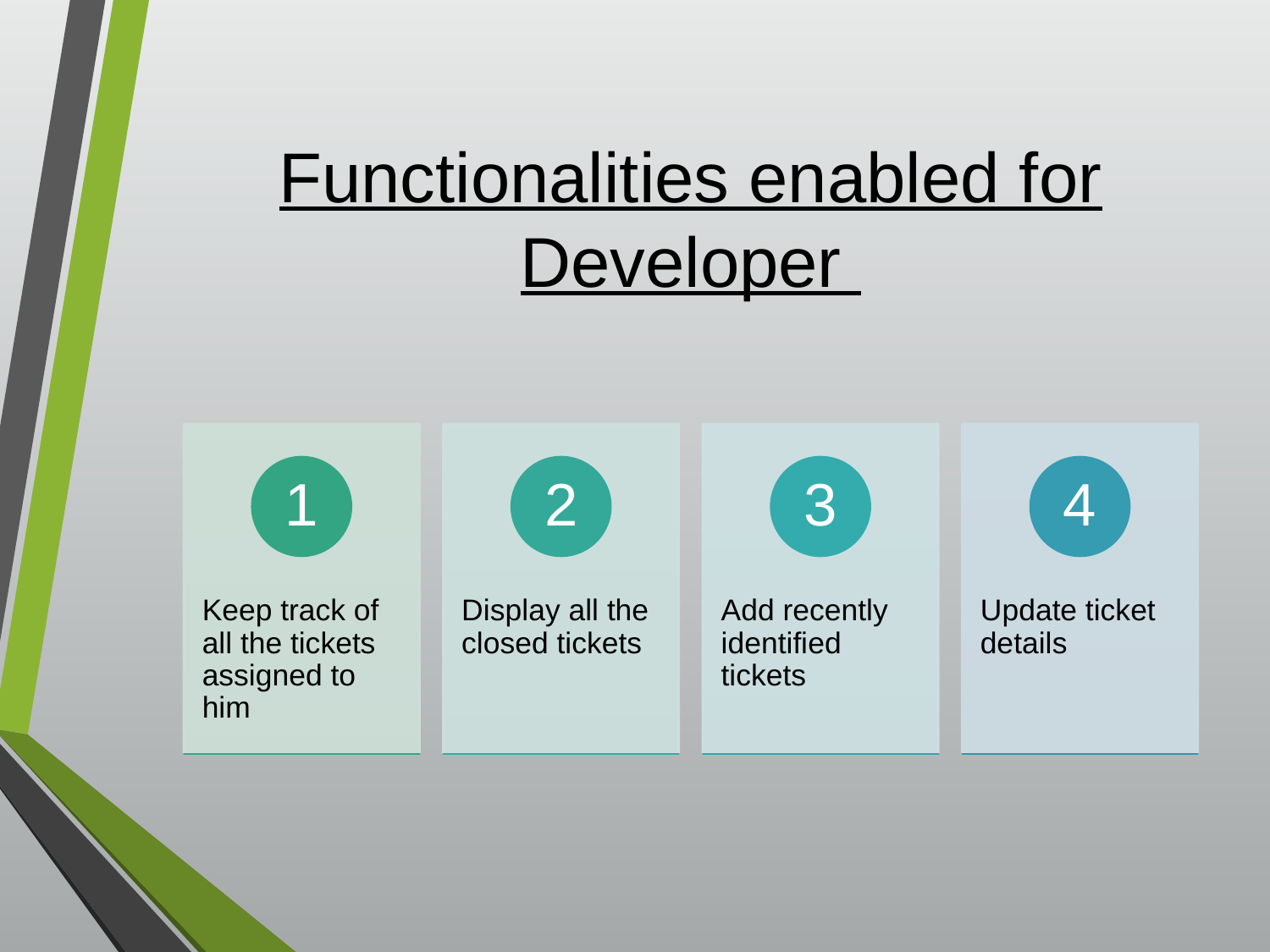

# Functionalities enabled for Developer
Keep track of all the tickets assigned to him
1
Display all the closed tickets
2
Add recently identified tickets
3
Update ticket details
4